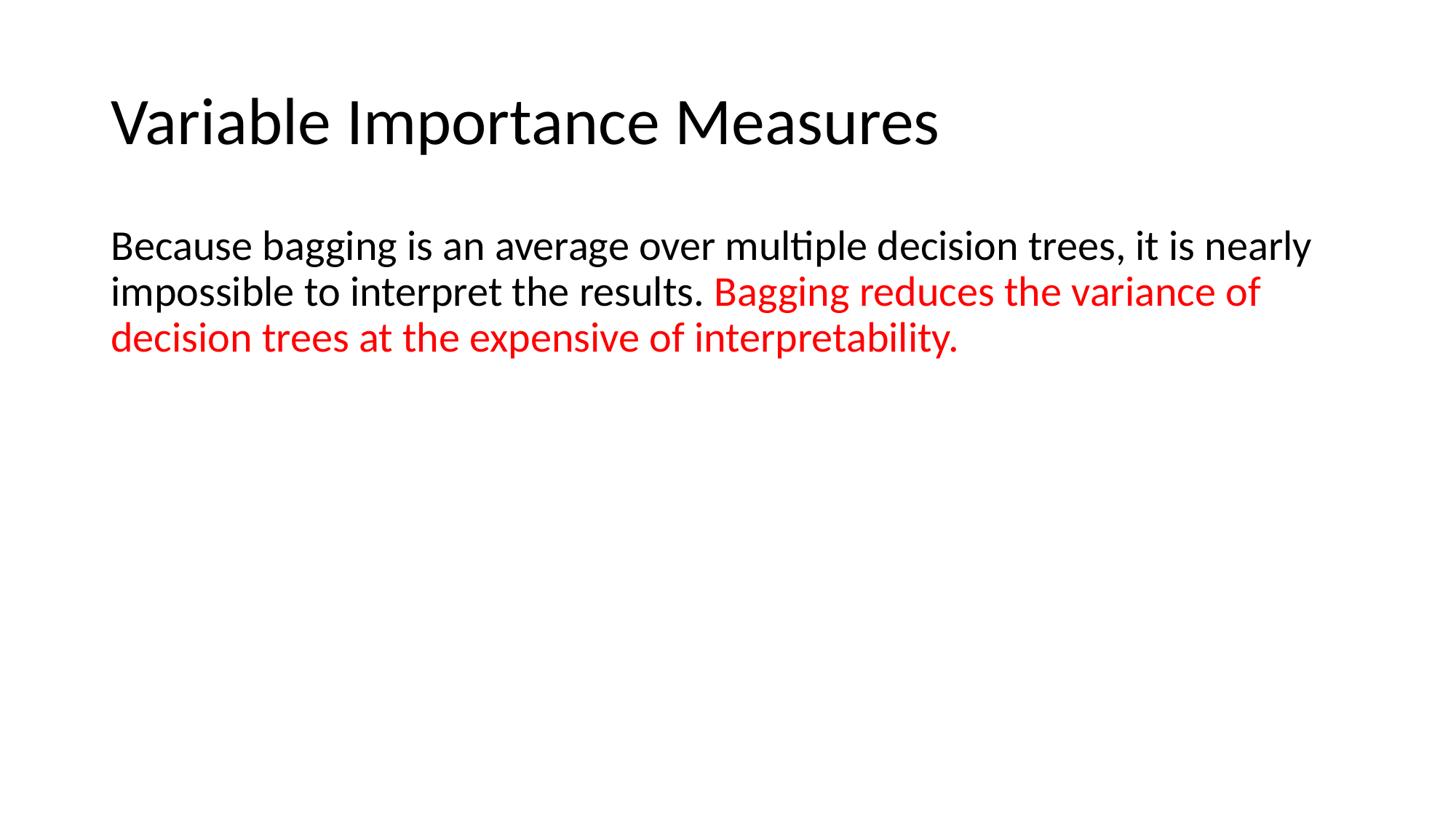

# Variable Importance Measures
Because bagging is an average over multiple decision trees, it is nearly impossible to interpret the results. Bagging reduces the variance of decision trees at the expensive of interpretability.